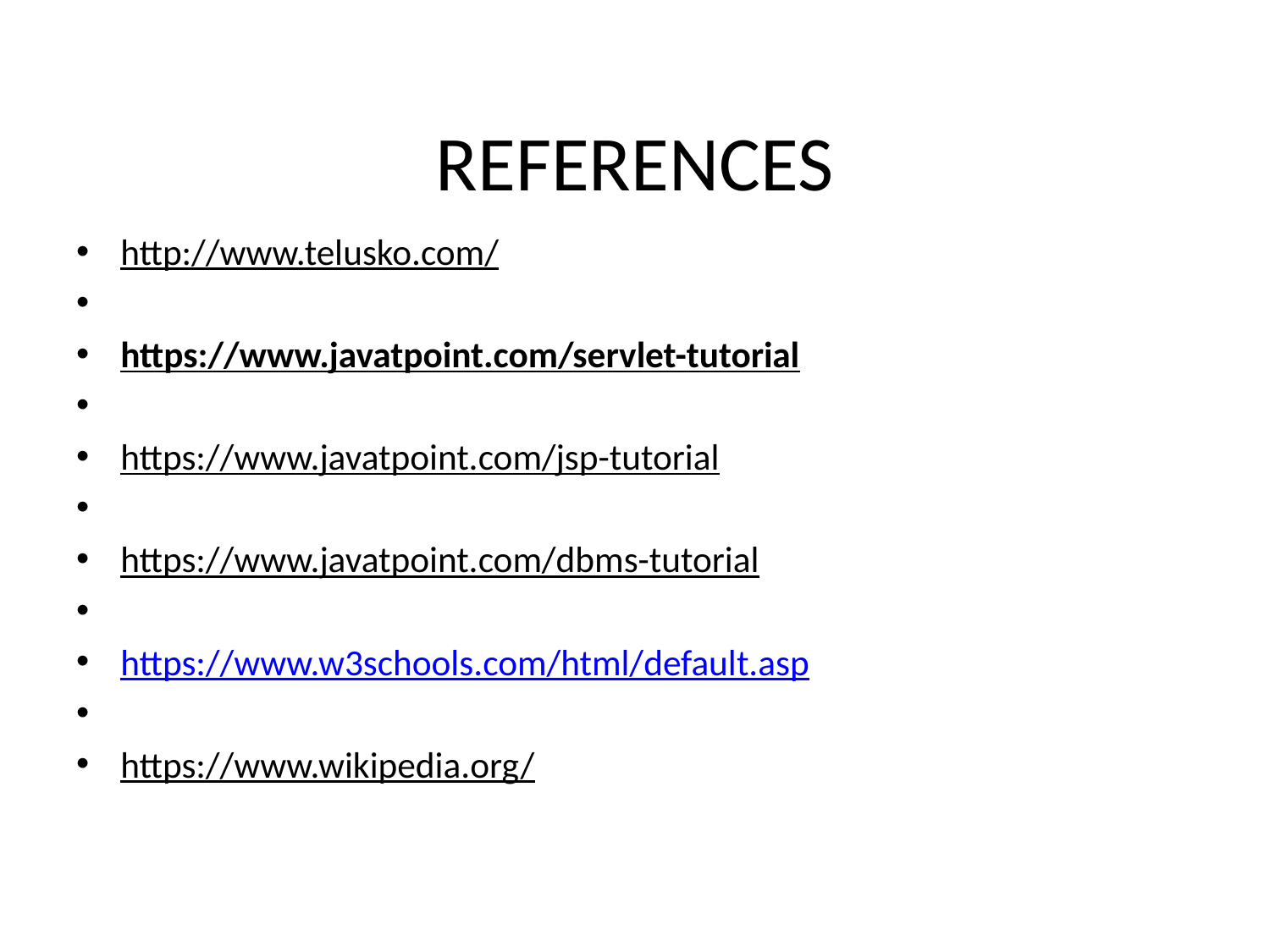

# REFERENCES
http://www.telusko.com/

https://www.javatpoint.com/servlet-tutorial

https://www.javatpoint.com/jsp-tutorial

https://www.javatpoint.com/dbms-tutorial

https://www.w3schools.com/html/default.asp

https://www.wikipedia.org/